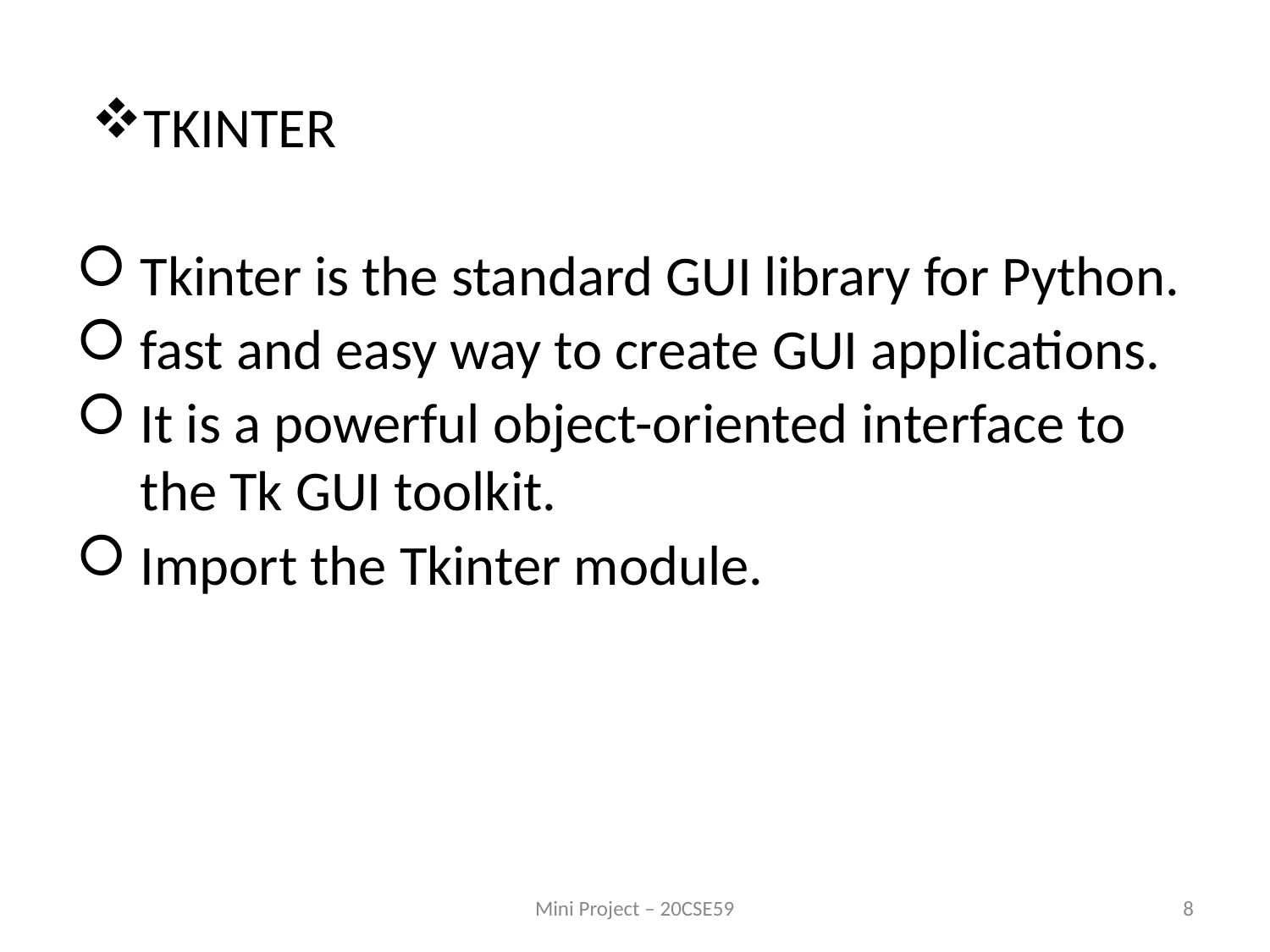

TKINTER

Tkinter is the standard GUI library for Python.
fast and easy way to create GUI applications.
It is a powerful object-oriented interface to the Tk GUI toolkit.
Import the Tkinter module.

Mini Project – 20CSE59
8